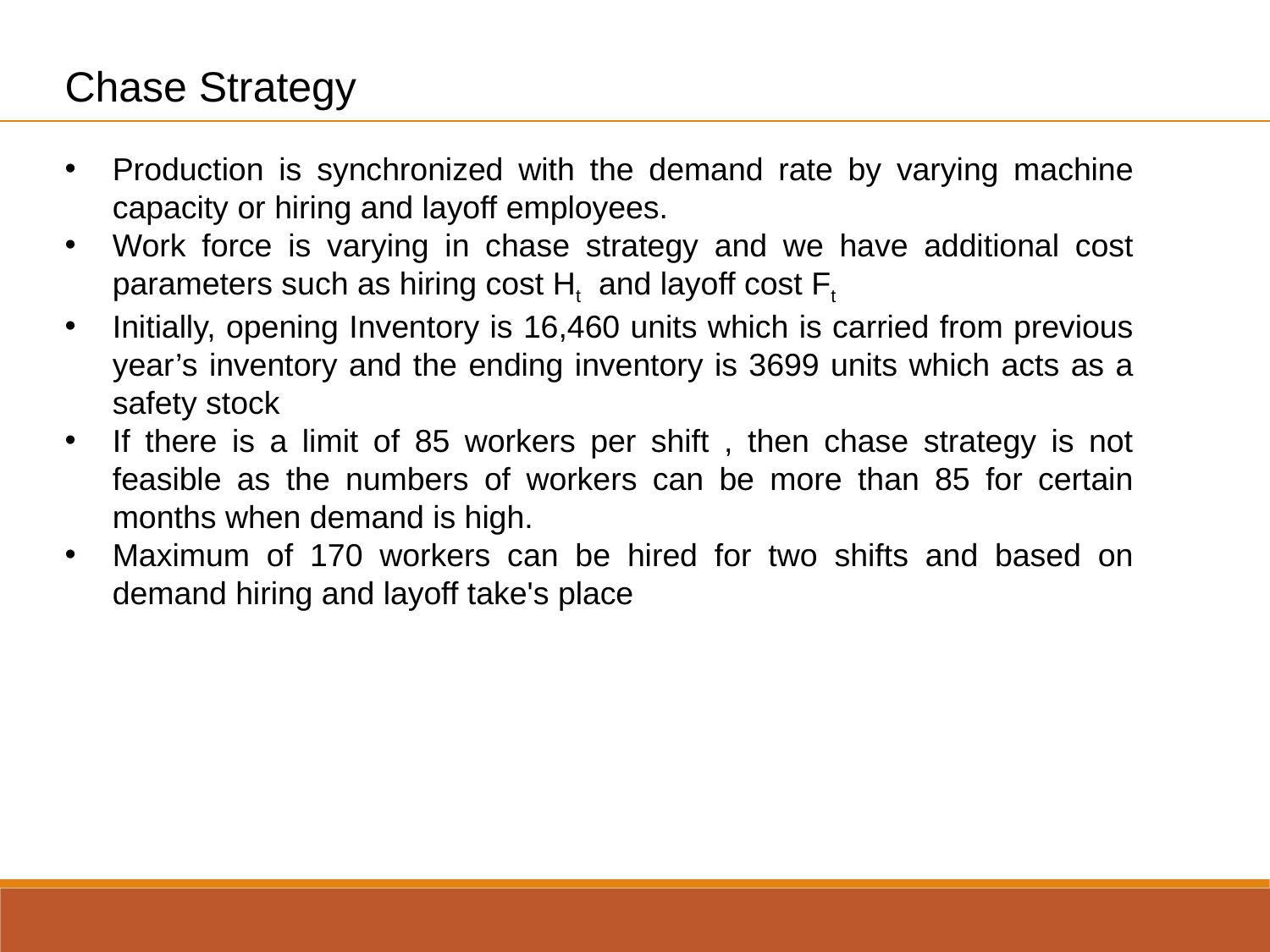

Chase Strategy
Production is synchronized with the demand rate by varying machine capacity or hiring and layoff employees.
Work force is varying in chase strategy and we have additional cost parameters such as hiring cost Ht  and layoff cost Ft
Initially, opening Inventory is 16,460 units which is carried from previous year’s inventory and the ending inventory is 3699 units which acts as a safety stock
If there is a limit of 85 workers per shift , then chase strategy is not feasible as the numbers of workers can be more than 85 for certain months when demand is high.
Maximum of 170 workers can be hired for two shifts and based on demand hiring and layoff take's place